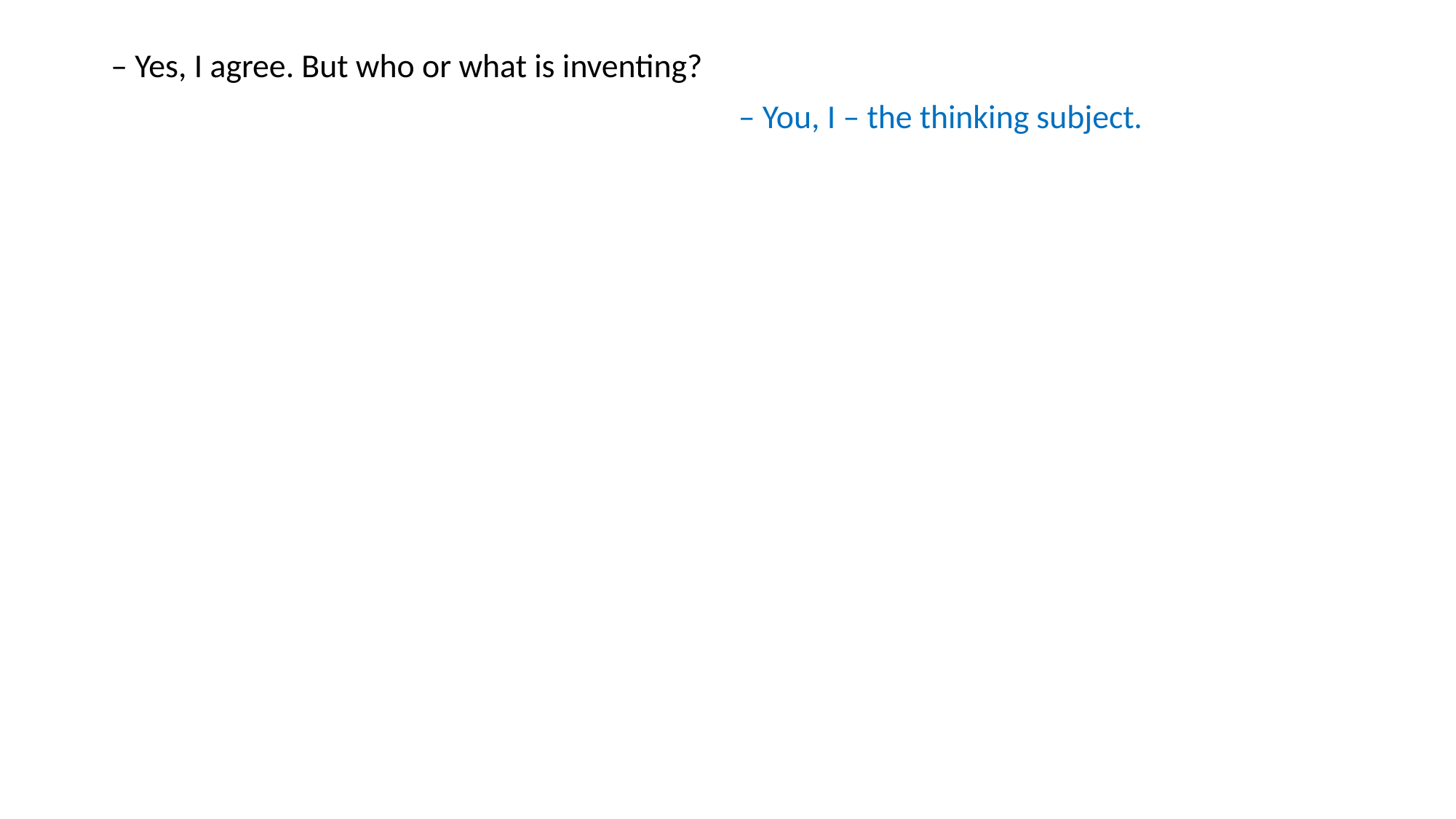

– Yes, I agree. But who or what is inventing?

– You, I – the thinking subject.